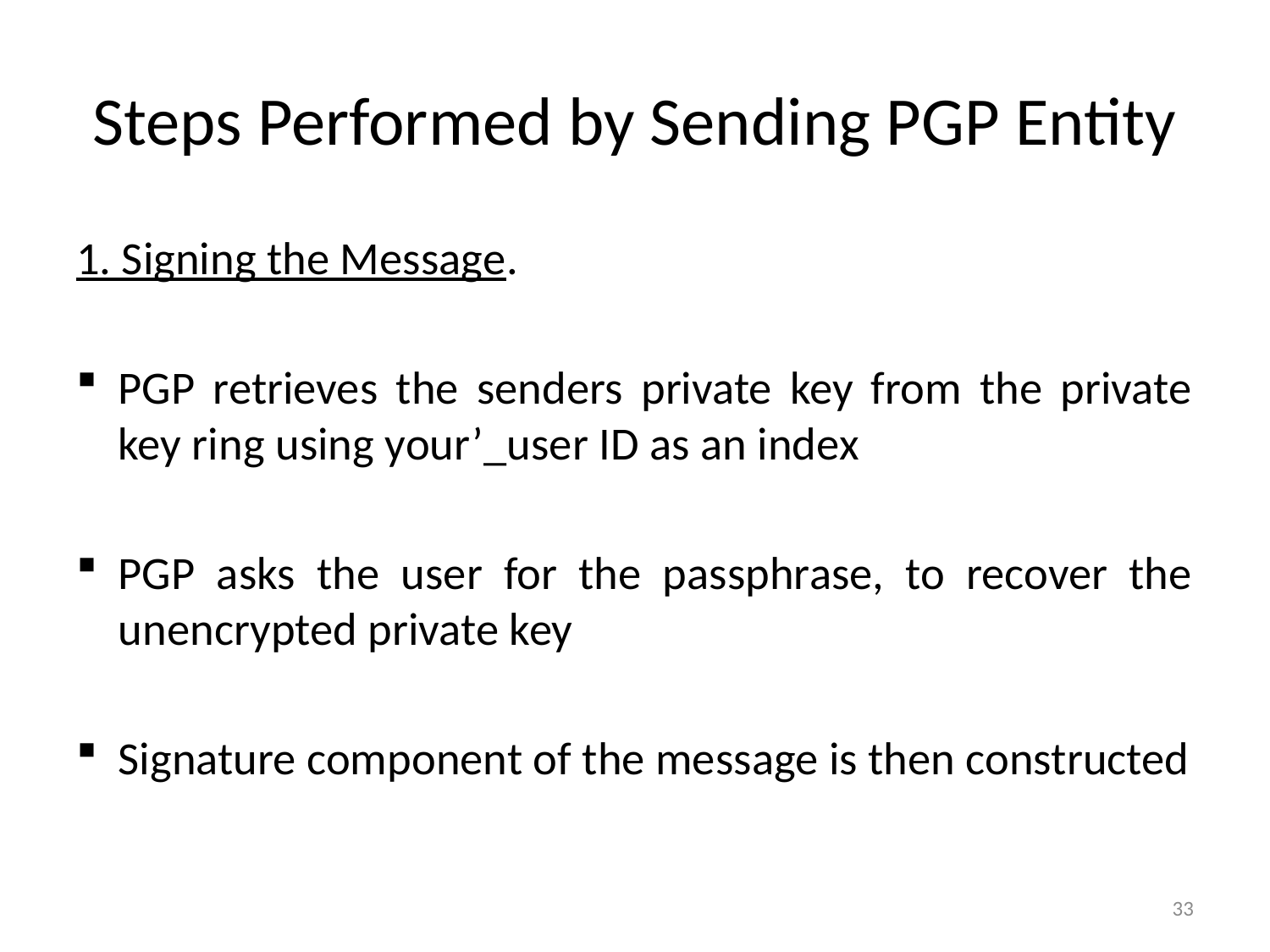

# Steps Performed by Sending PGP Entity
1. Signing the Message.

PGP retrieves the senders private key from the private key ring using your’_user ID as an index

PGP asks the user for the passphrase, to recover the unencrypted private key

Signature component of the message is then constructed

33